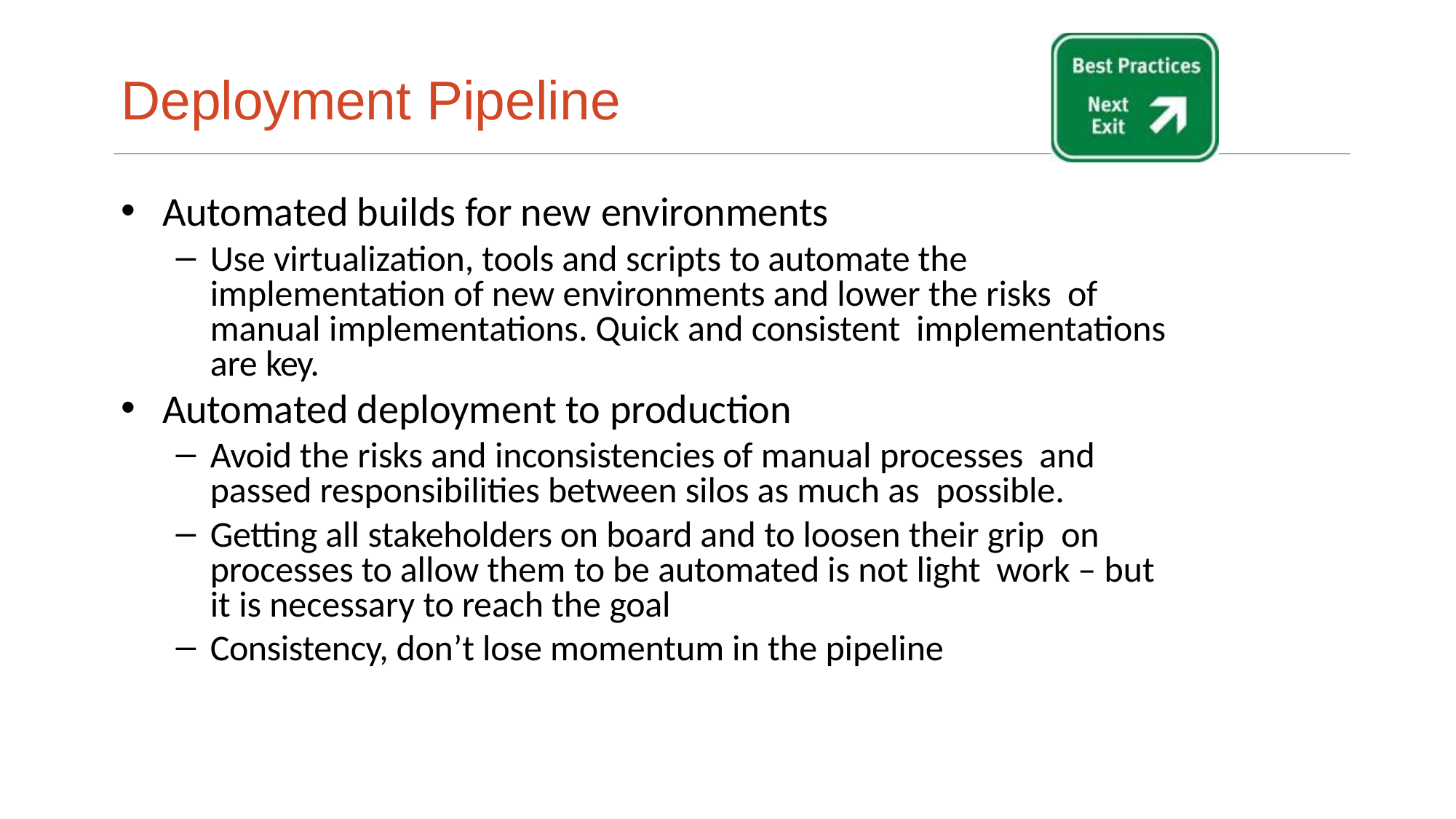

# Deployment Pipeline
Automated builds for new environments
Use virtualization, tools and scripts to automate the  implementation of new environments and lower the risks  of manual implementations. Quick and consistent  implementations are key.
Automated deployment to production
Avoid the risks and inconsistencies of manual processes  and passed responsibilities between silos as much as  possible.
Getting all stakeholders on board and to loosen their grip  on processes to allow them to be automated is not light  work – but it is necessary to reach the goal
Consistency, don’t lose momentum in the pipeline